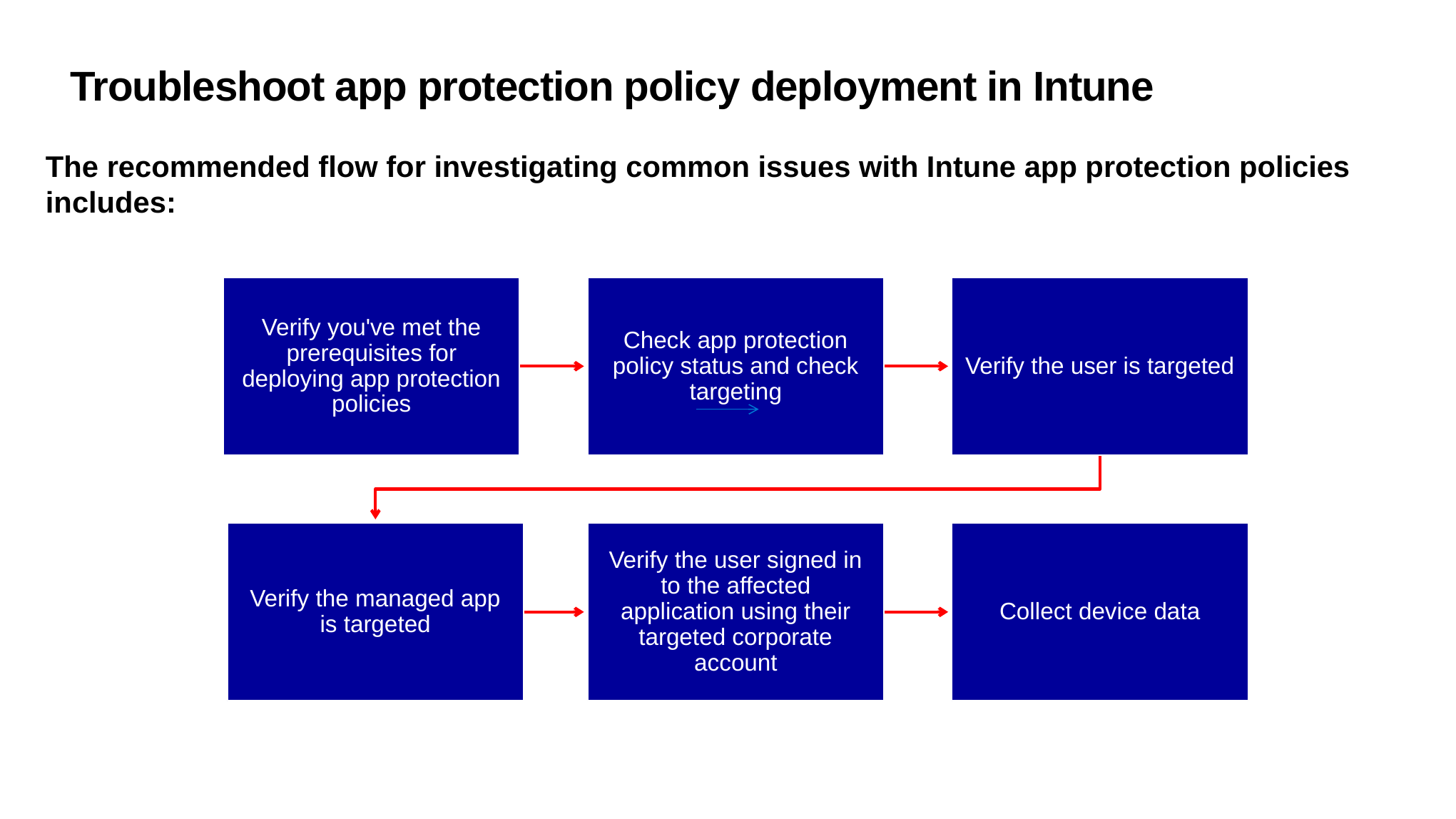

# Troubleshoot app protection policy deployment in Intune
The recommended flow for investigating common issues with Intune app protection policies includes:

Verify you've met the prerequisites for deploying app protection policies

Check app protection policy status and check targeting

Verify the user is targeted

Verify the managed app is targeted

Verify the user signed in to the affected application using their targeted corporate account
Collect device data